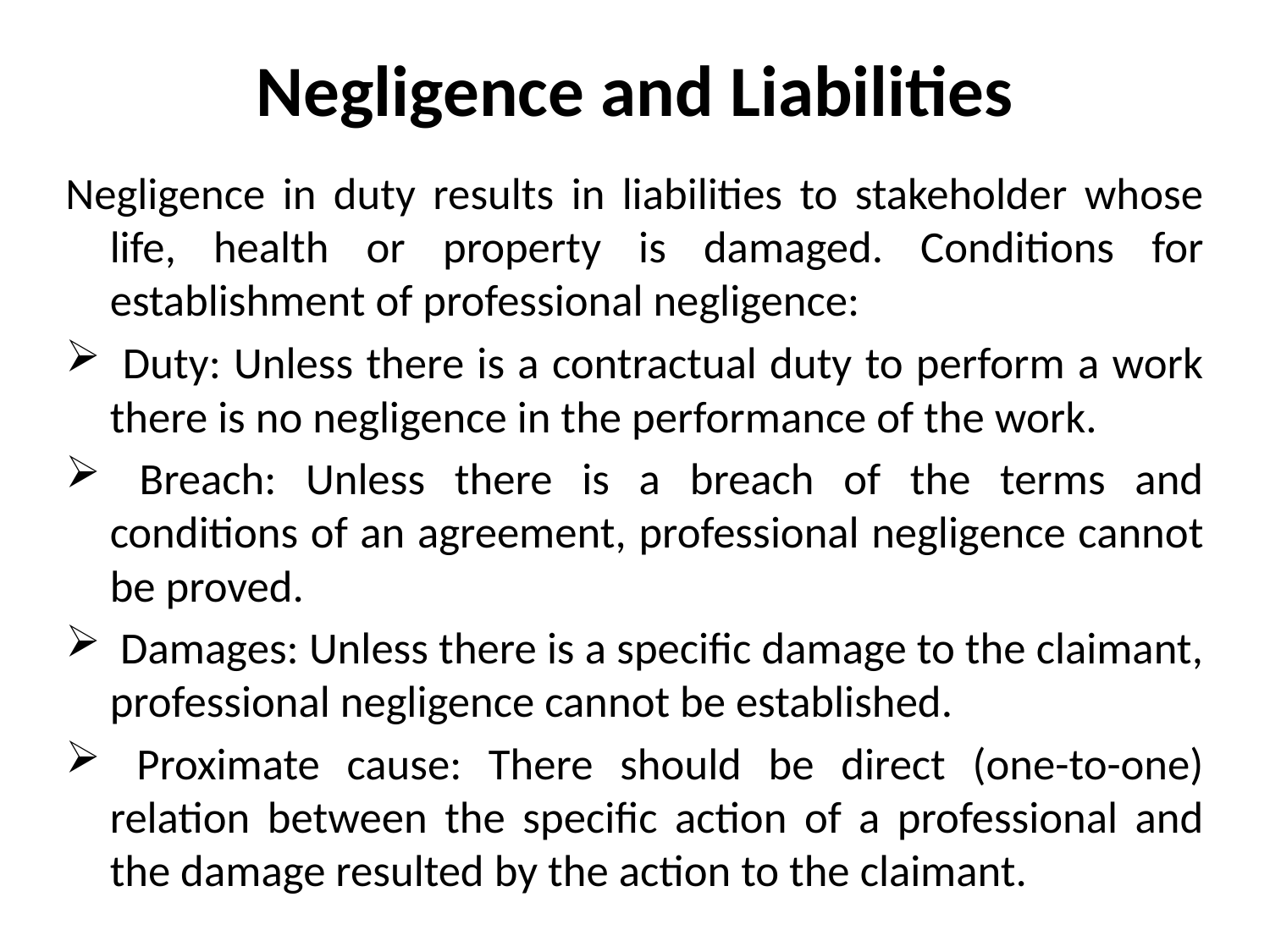

# Negligence and Liabilities
Negligence in duty results in liabilities to stakeholder whose life, health or property is damaged. Conditions for establishment of professional negligence:
 Duty: Unless there is a contractual duty to perform a work there is no negligence in the performance of the work.
 Breach: Unless there is a breach of the terms and conditions of an agreement, professional negligence cannot be proved.
 Damages: Unless there is a specific damage to the claimant, professional negligence cannot be established.
 Proximate cause: There should be direct (one-to-one) relation between the specific action of a professional and the damage resulted by the action to the claimant.